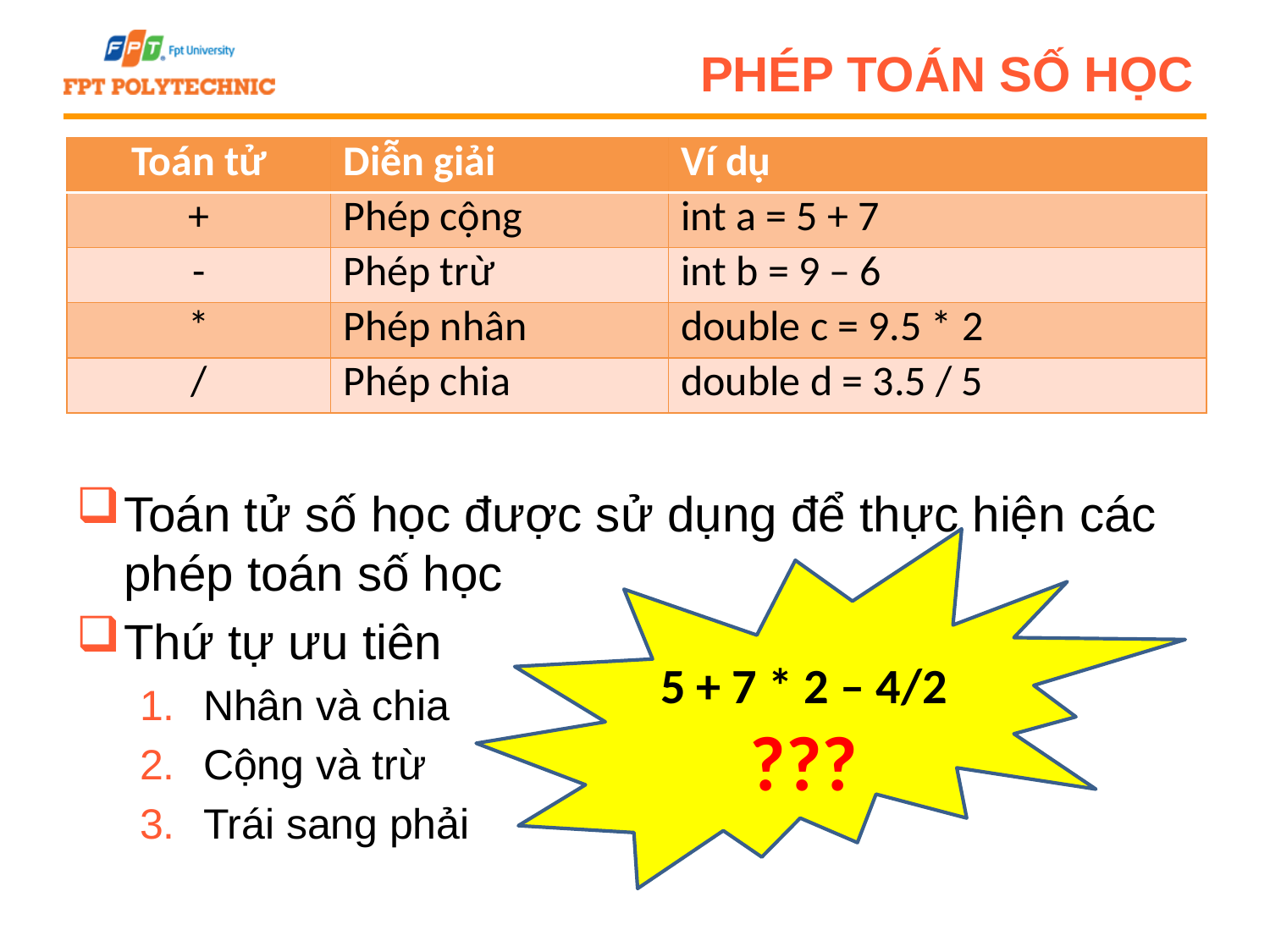

# Phép toán số học
| Toán tử | Diễn giải | Ví dụ |
| --- | --- | --- |
| + | Phép cộng | int a = 5 + 7 |
| - | Phép trừ | int b = 9 – 6 |
| \* | Phép nhân | double c = 9.5 \* 2 |
| / | Phép chia | double d = 3.5 / 5 |
Toán tử số học được sử dụng để thực hiện các phép toán số học
Thứ tự ưu tiên
Nhân và chia
Cộng và trừ
Trái sang phải

5 + 7 * 2 – 4/2
???